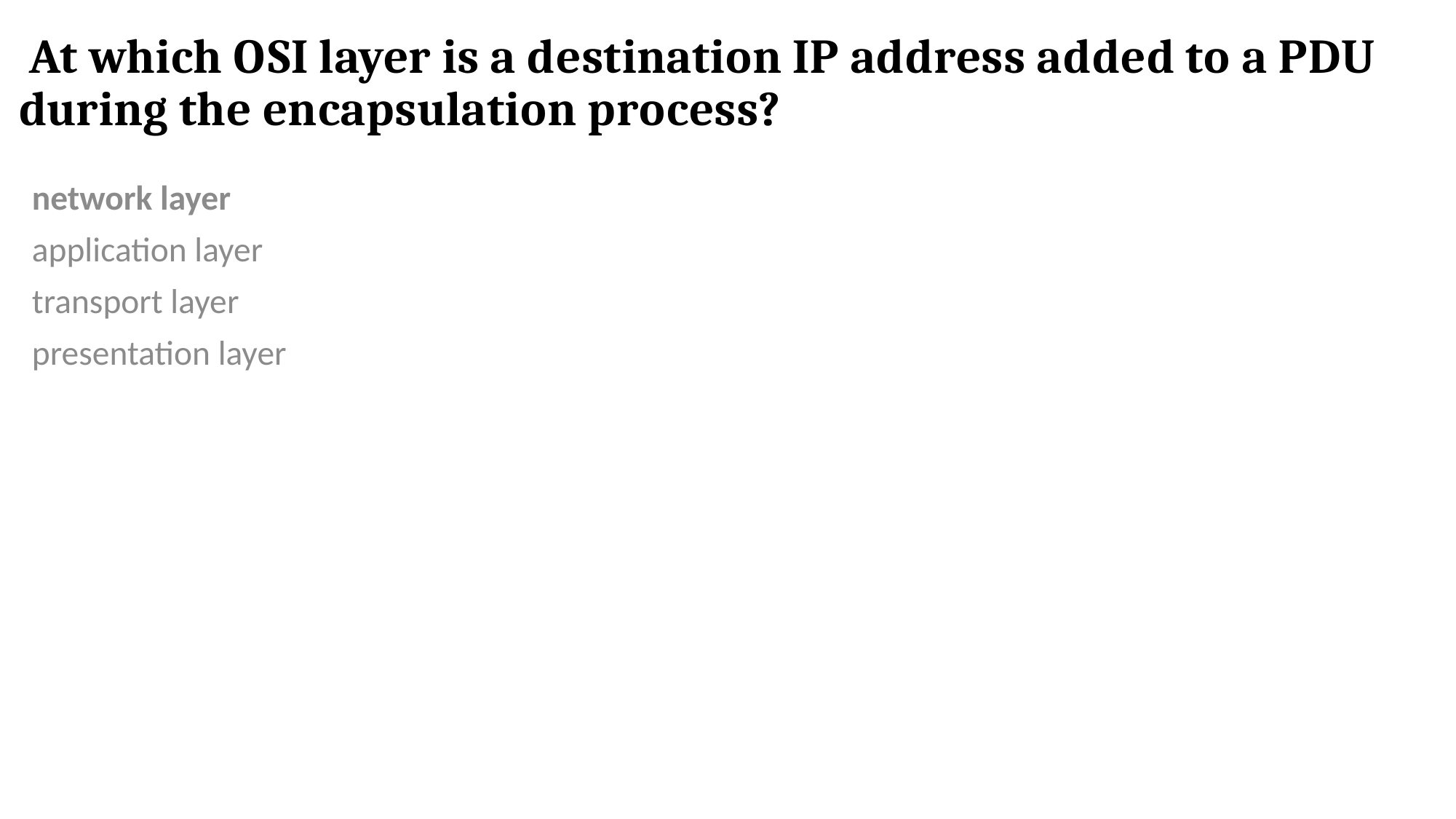

# At which OSI layer is a destination IP address added to a PDU during the encapsulation process?
network layer
application layer
transport layer
presentation layer